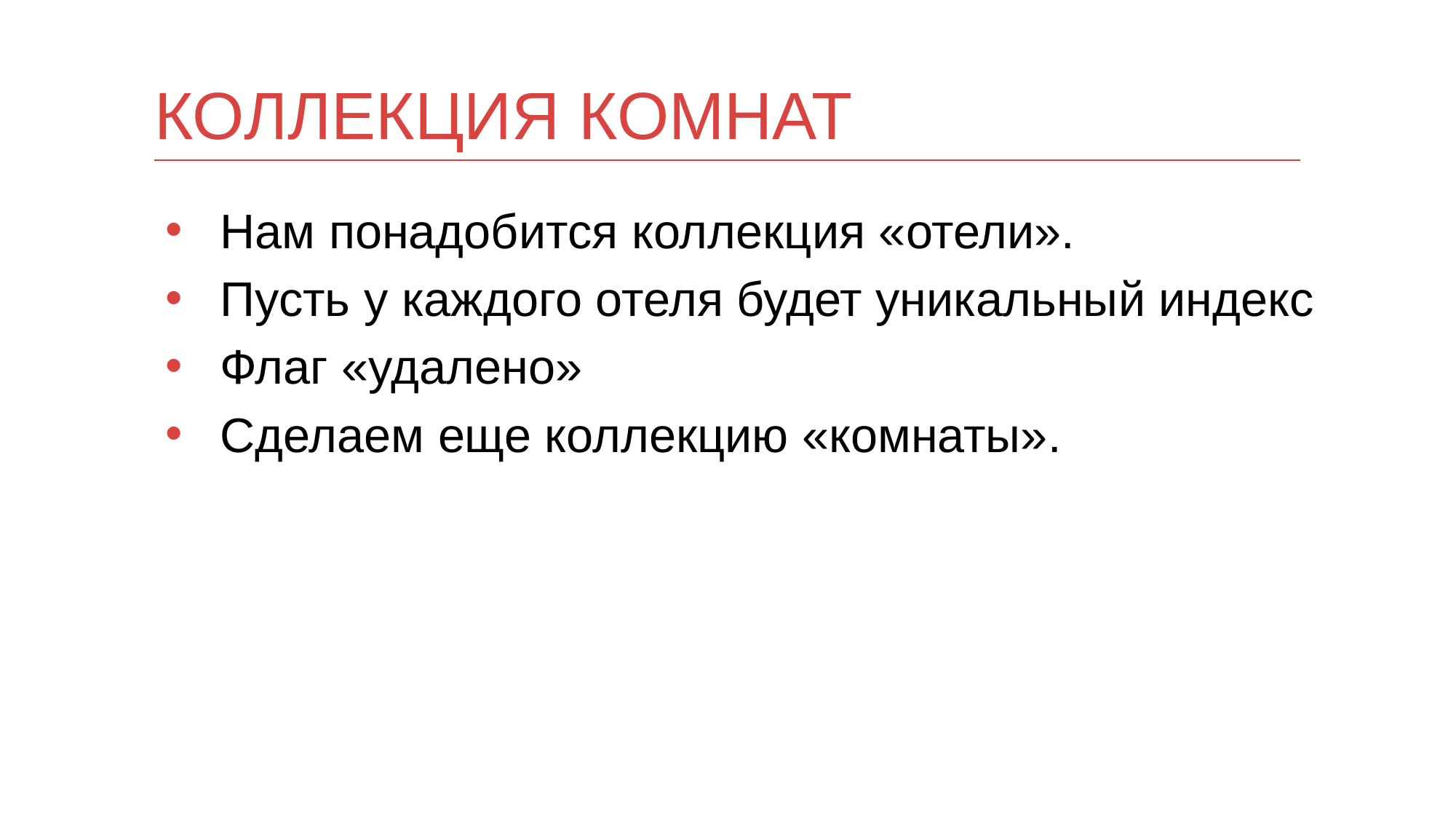

# Коллекция комнат
Нам понадобится коллекция «отели».
Пусть у каждого отеля будет уникальный индекс
Флаг «удалено»
Сделаем еще коллекцию «комнаты».